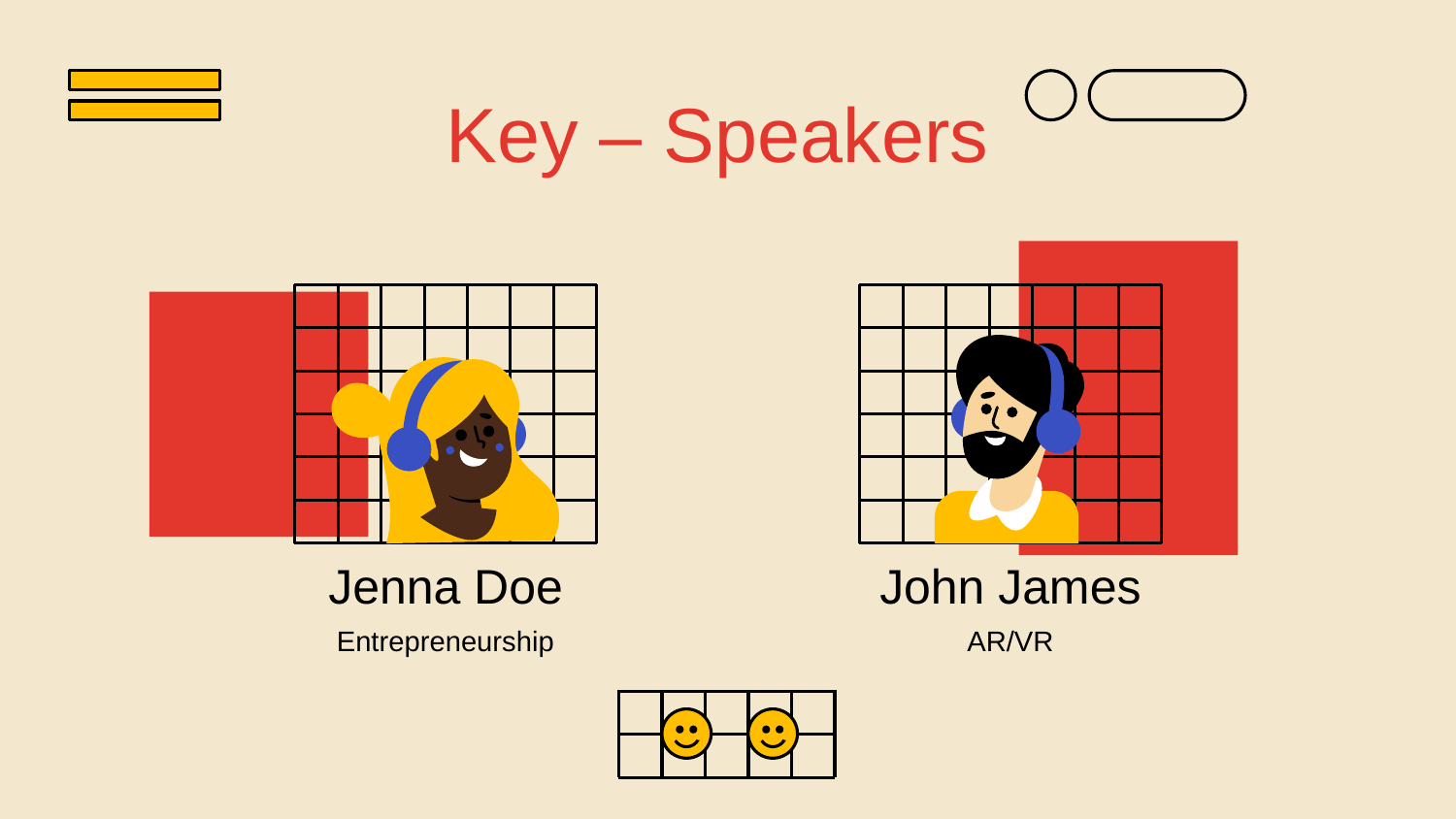

# Key – Speakers

Jenna Doe
John James
Entrepreneurship
AR/VR